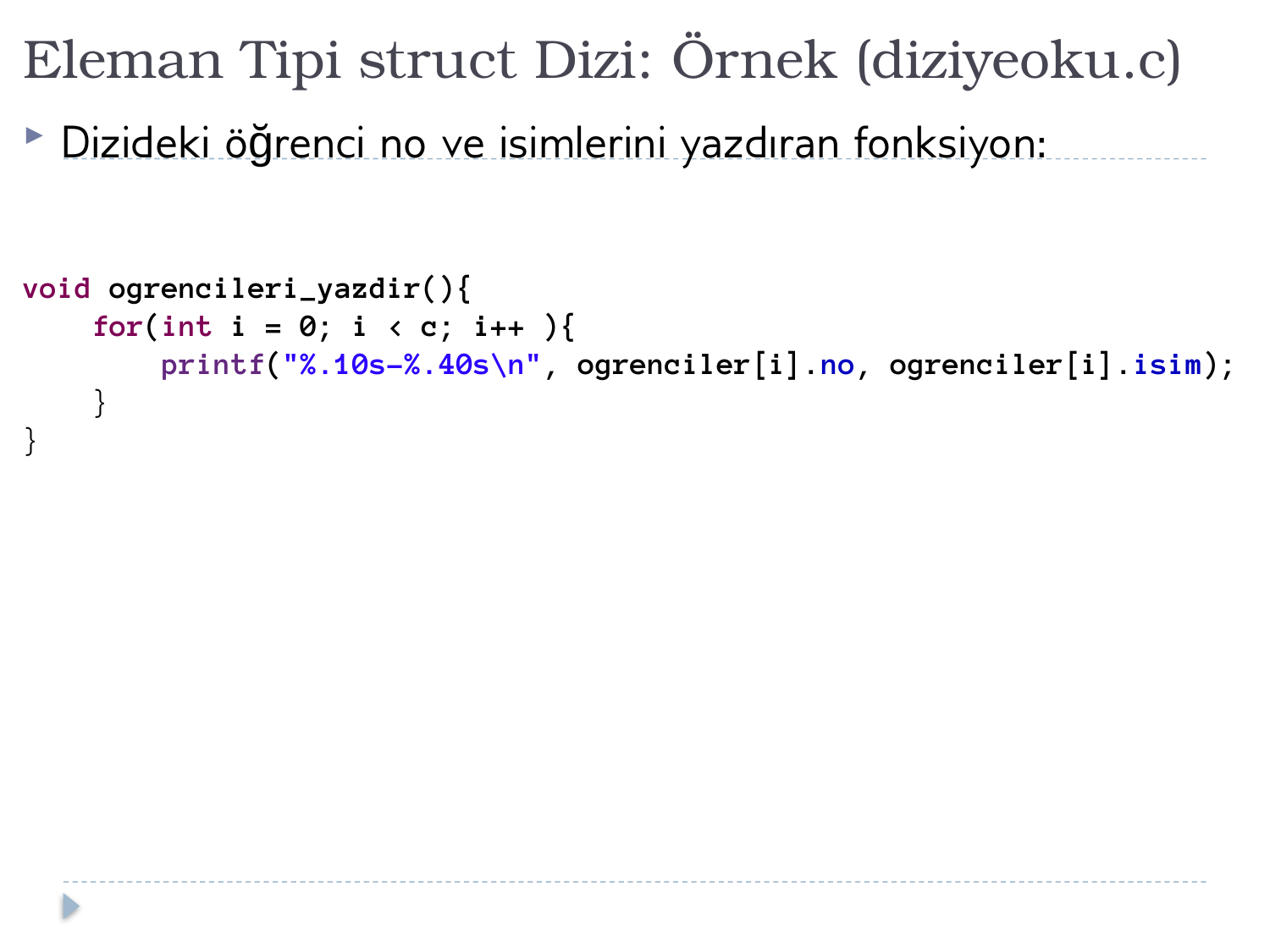

# Eleman Tipi struct Dizi: Örnek (diziyeoku.c)
Dizideki öğrenci no ve isimlerini yazdıran fonksiyon:
void ogrencileri_yazdir(){
    for(int i = 0; i < c; i++ ){
        printf("%.10s-%.40s\n", ogrenciler[i].no, ogrenciler[i].isim);
    }
}